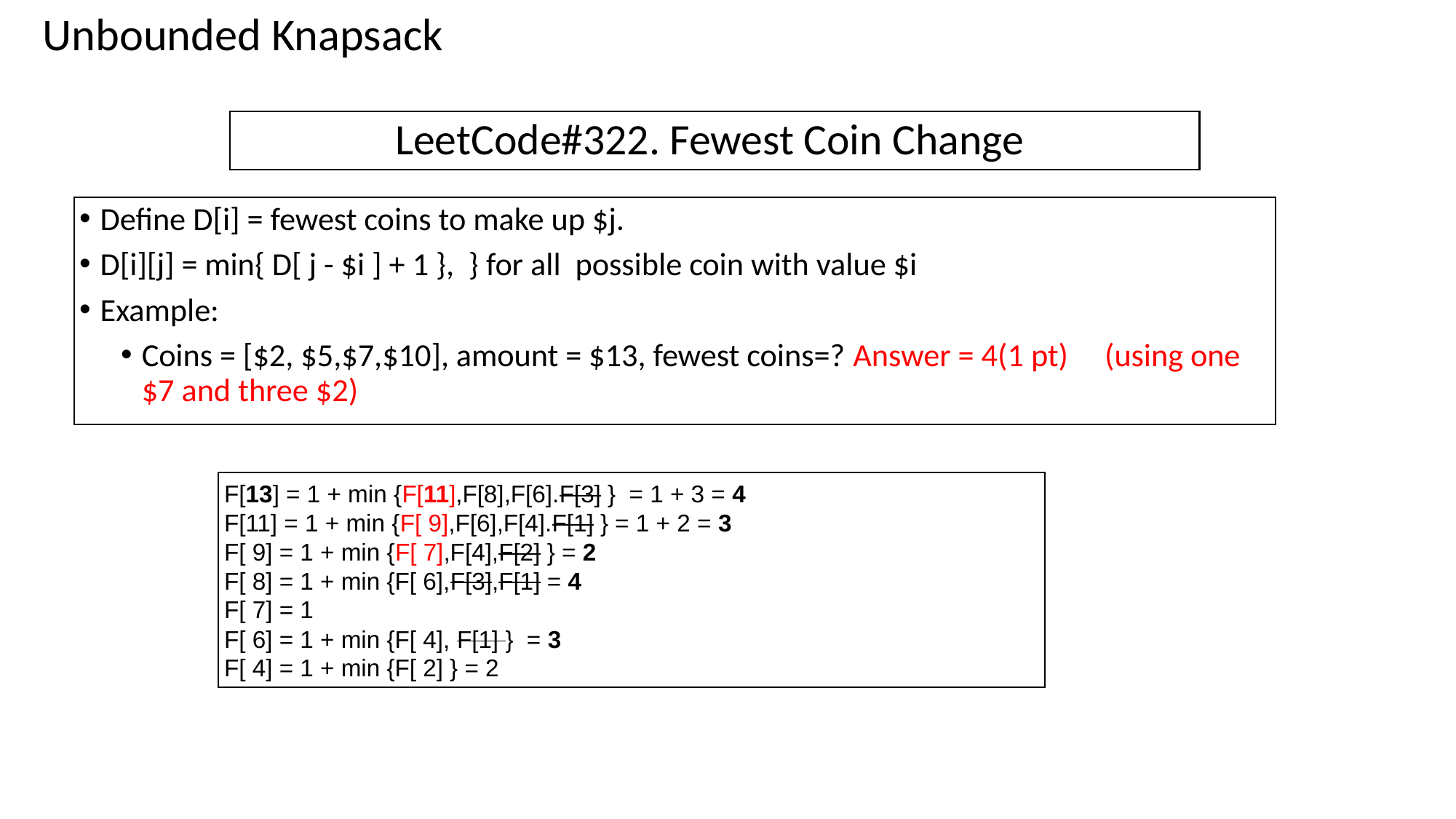

Unbounded Knapsack
# LeetCode#322. Fewest Coin Change
Define D[i] = fewest coins to make up $j.
D[i][j] = min{ D[ j - $i ] + 1 },  } for all  possible coin with value $i
Example:
Coins = [$2, $5,$7,$10], amount = $13, fewest coins=? Answer = 4(1 pt)     (using one $7 and three $2)
F[13] = 1 + min {F[11],F[8],F[6].F[3] }  = 1 + 3 = 4
F[11] = 1 + min {F[ 9],F[6],F[4].F[1] } = 1 + 2 = 3
F[ 9] = 1 + min {F[ 7],F[4],F[2] } = 2
F[ 8] = 1 + min {F[ 6],F[3],F[1] = 4
F[ 7] = 1
F[ 6] = 1 + min {F[ 4], F[1] }  = 3
F[ 4] = 1 + min {F[ 2] } = 2